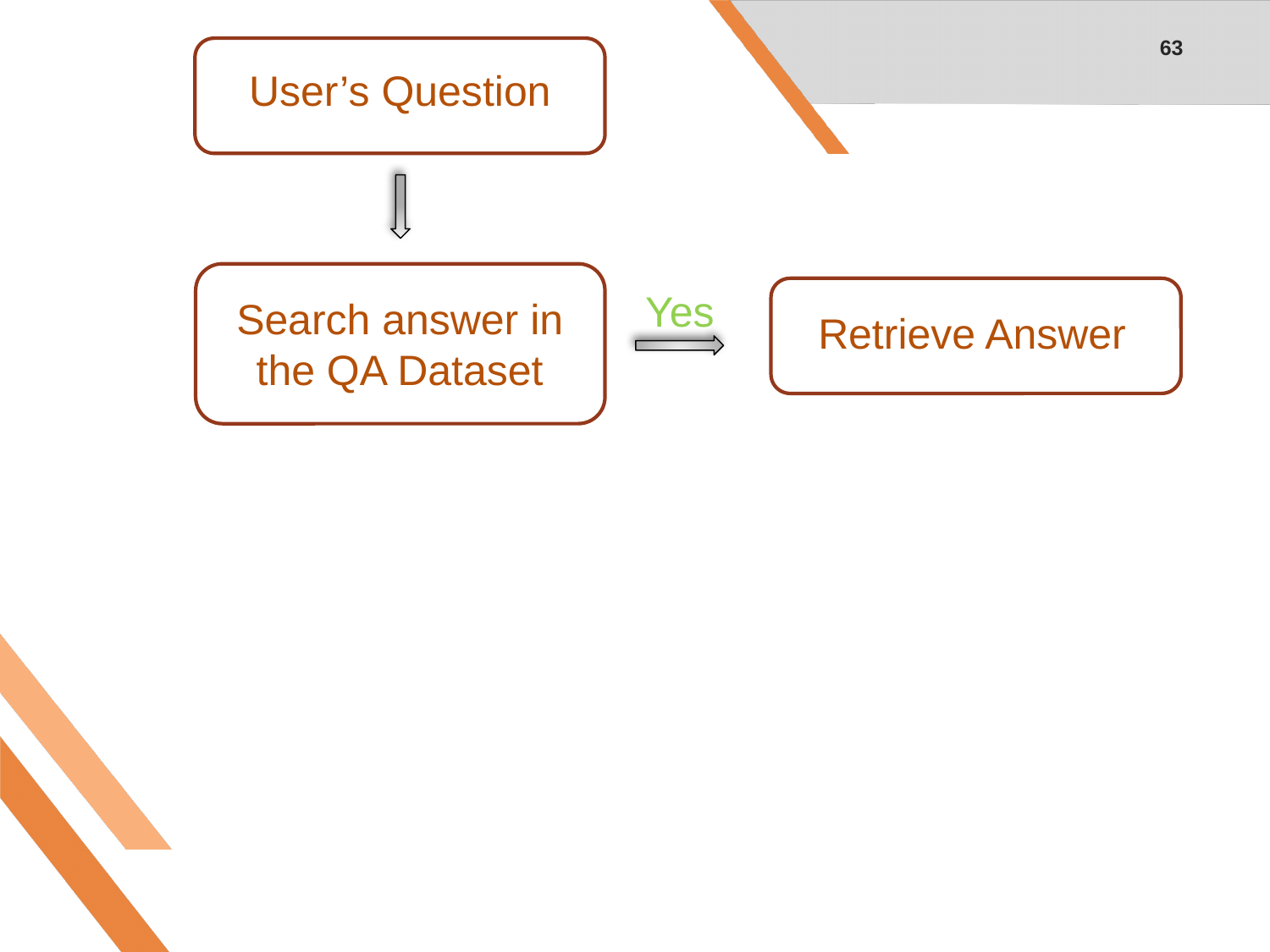

63

User’s Question

Yes

Search answer in the QA Dataset
Retrieve Answer